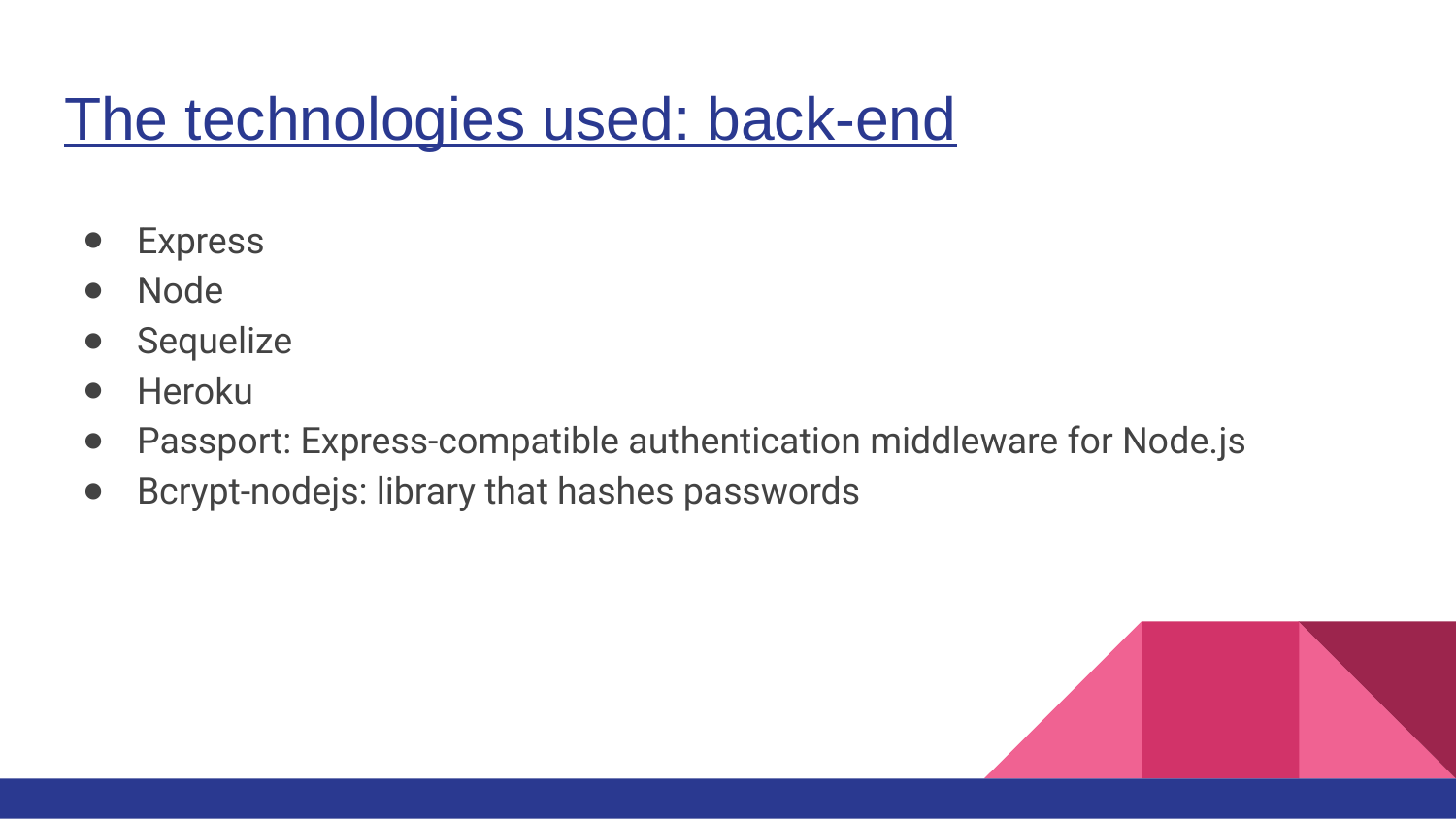

# The technologies used: back-end
Express
Node
Sequelize
Heroku
Passport: Express-compatible authentication middleware for Node.js
Bcrypt-nodejs: library that hashes passwords